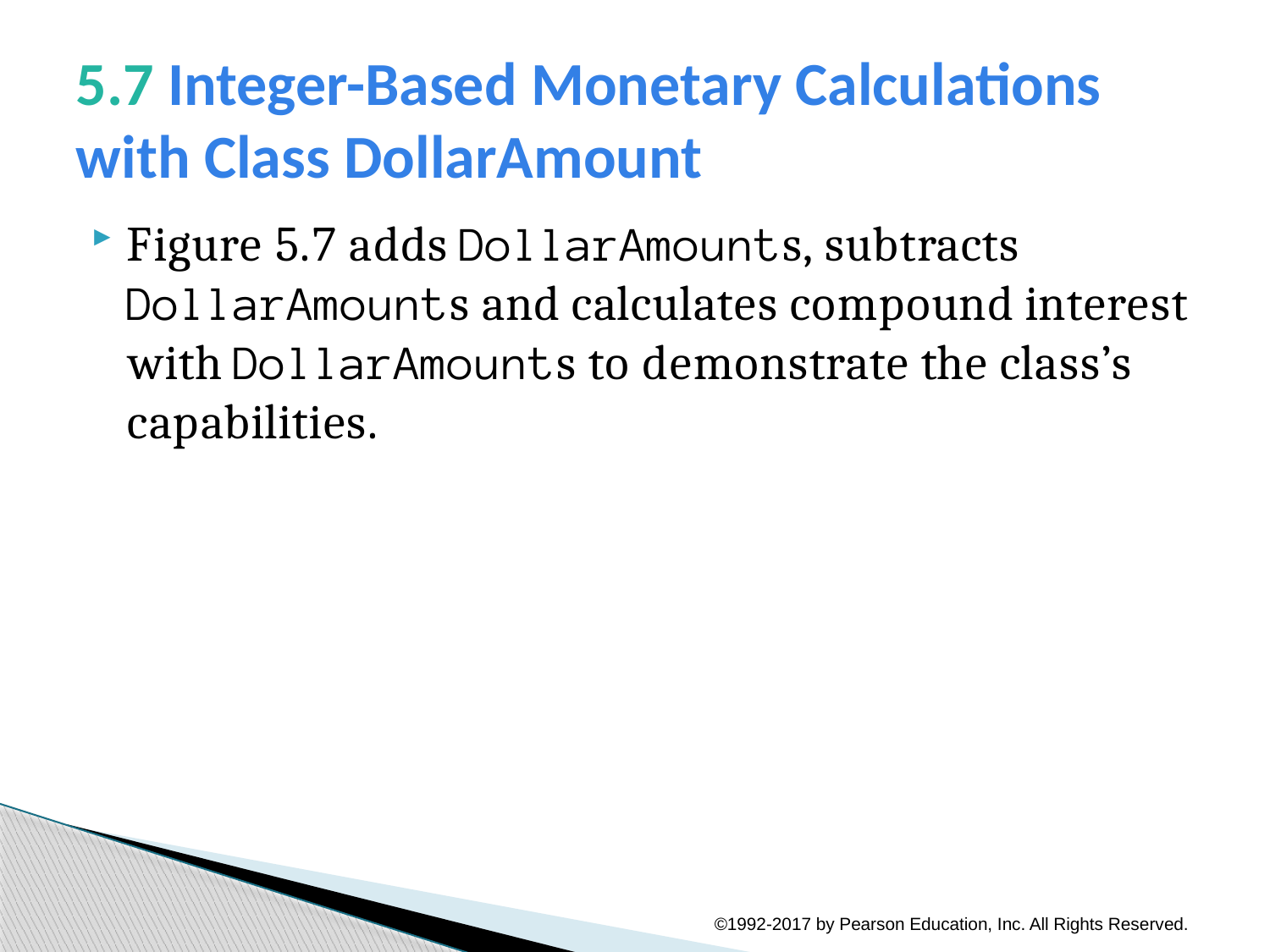

# 5.7 Integer-Based Monetary Calculations with Class DollarAmount
Figure 5.7 adds DollarAmounts, subtracts DollarAmounts and calculates compound interest with DollarAmounts to demonstrate the class’s capabilities.
©1992-2017 by Pearson Education, Inc. All Rights Reserved.